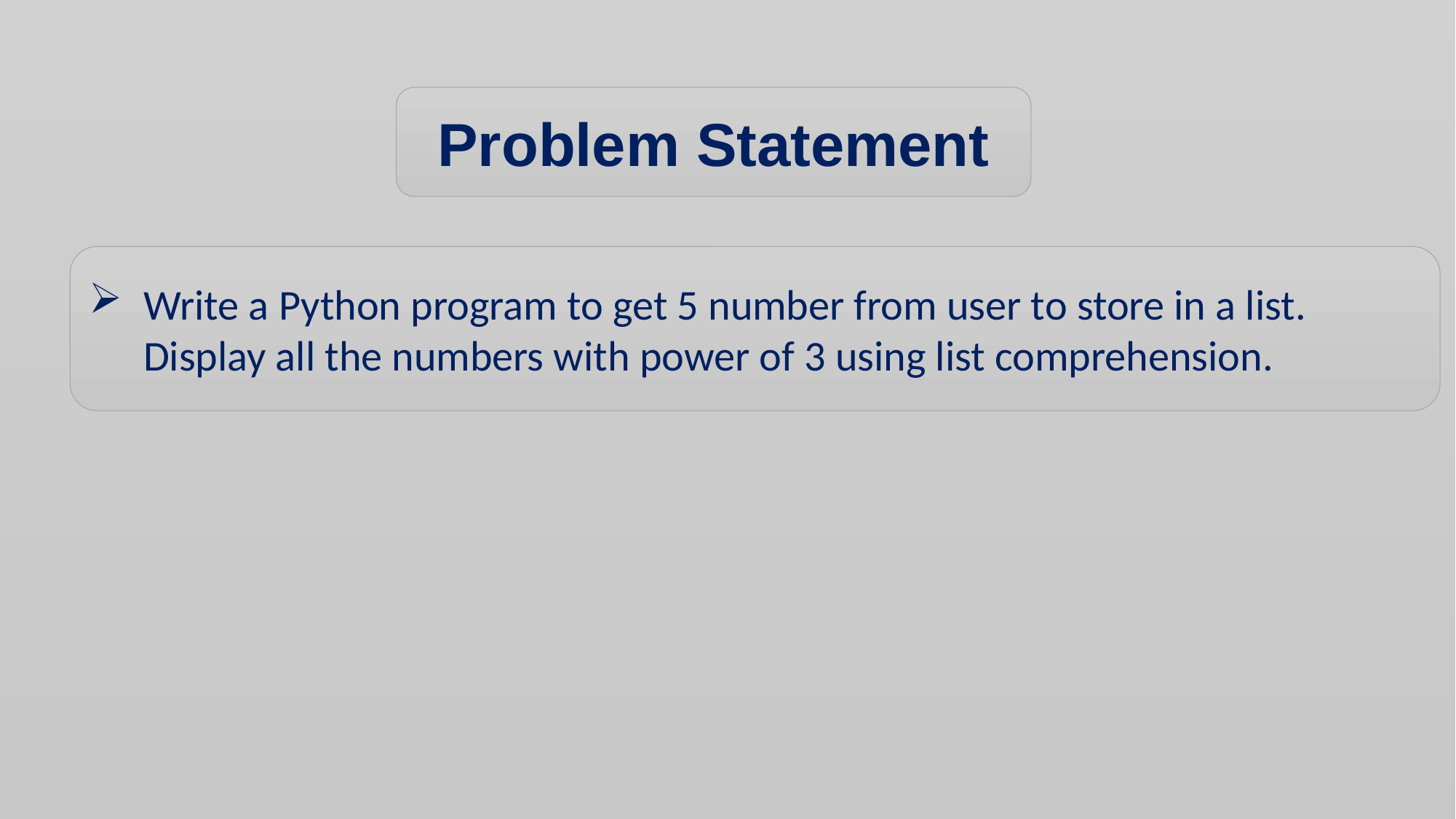

Problem Statement
Write a Python program to get 5 number from user to store in a list. Display all the numbers with power of 3 using list comprehension.